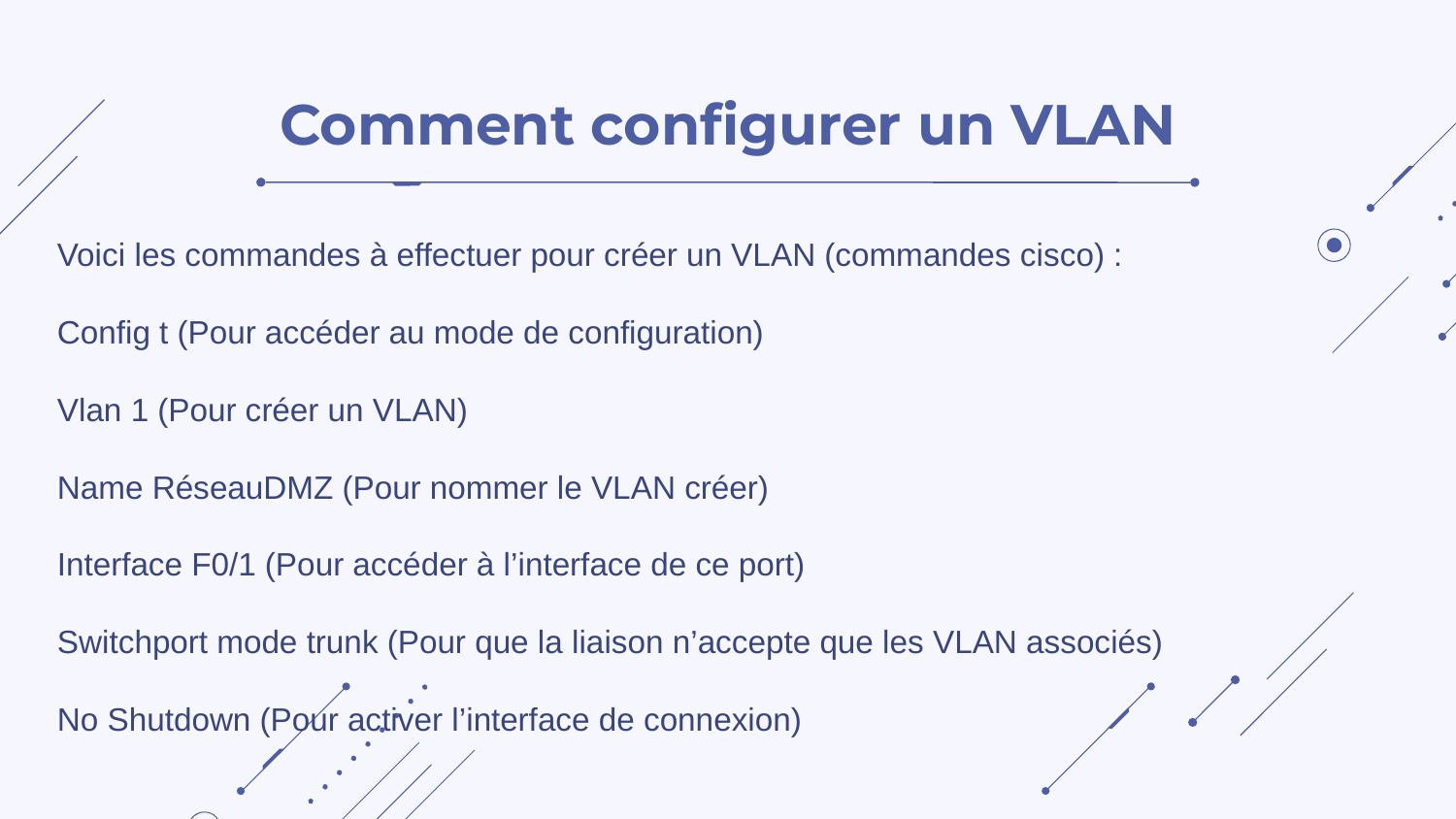

# Comment configurer un VLAN

Voici les commandes à effectuer pour créer un VLAN (commandes cisco) :

Config t (Pour accéder au mode de configuration)

Vlan 1 (Pour créer un VLAN)

Name RéseauDMZ (Pour nommer le VLAN créer)

Interface F0/1 (Pour accéder à l’interface de ce port)

Switchport mode trunk (Pour que la liaison n’accepte que les VLAN associés)

No Shutdown (Pour activer l’interface de connexion)